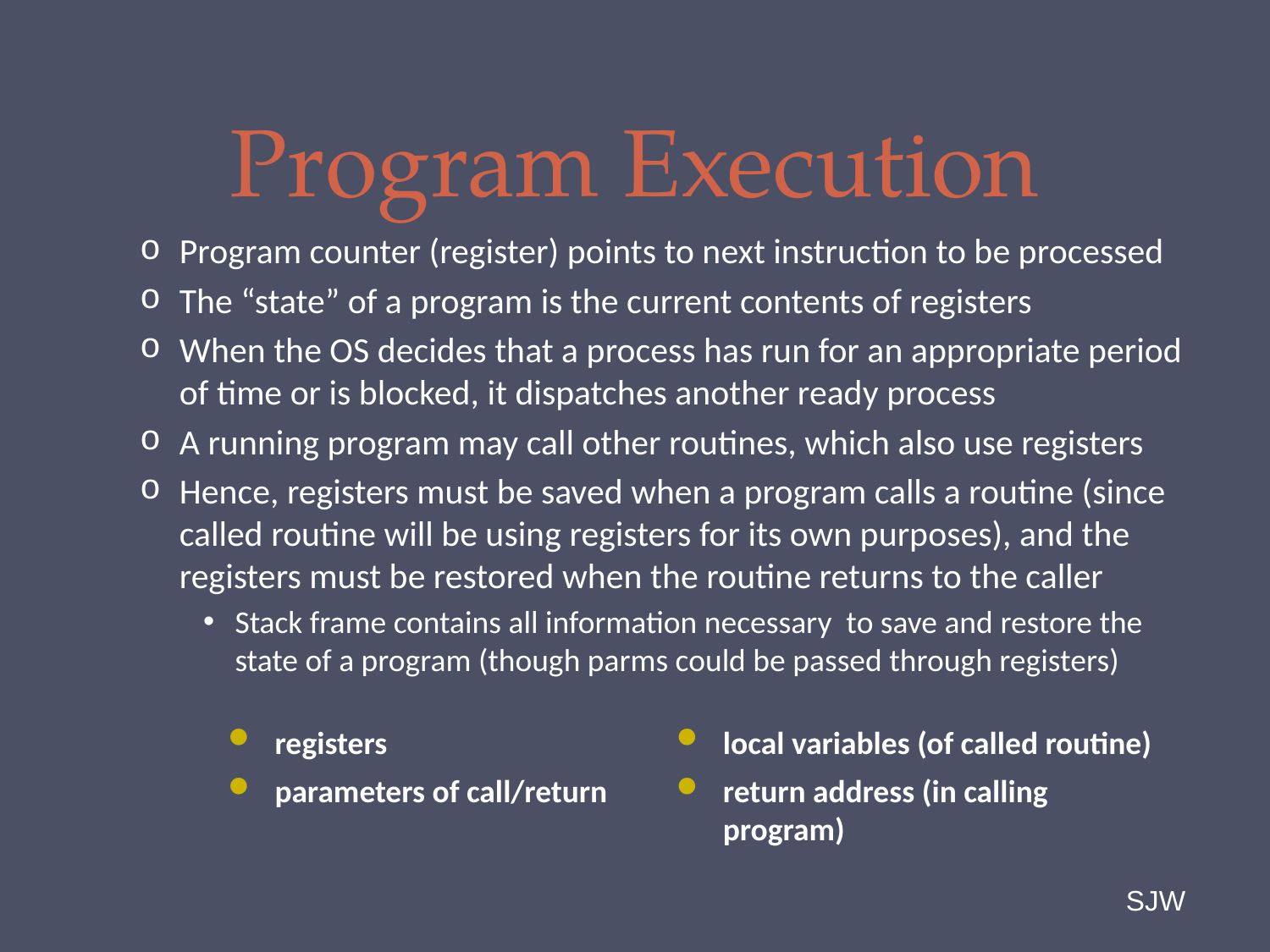

# Program Execution
Program counter (register) points to next instruction to be processed
The “state” of a program is the current contents of registers
When the OS decides that a process has run for an appropriate period of time or is blocked, it dispatches another ready process
A running program may call other routines, which also use registers
Hence, registers must be saved when a program calls a routine (since called routine will be using registers for its own purposes), and the registers must be restored when the routine returns to the caller
Stack frame contains all information necessary  to save and restore the state of a program (though parms could be passed through registers)

registers
parameters of call/return
local variables (of called routine)
return address (in calling program)

SJW